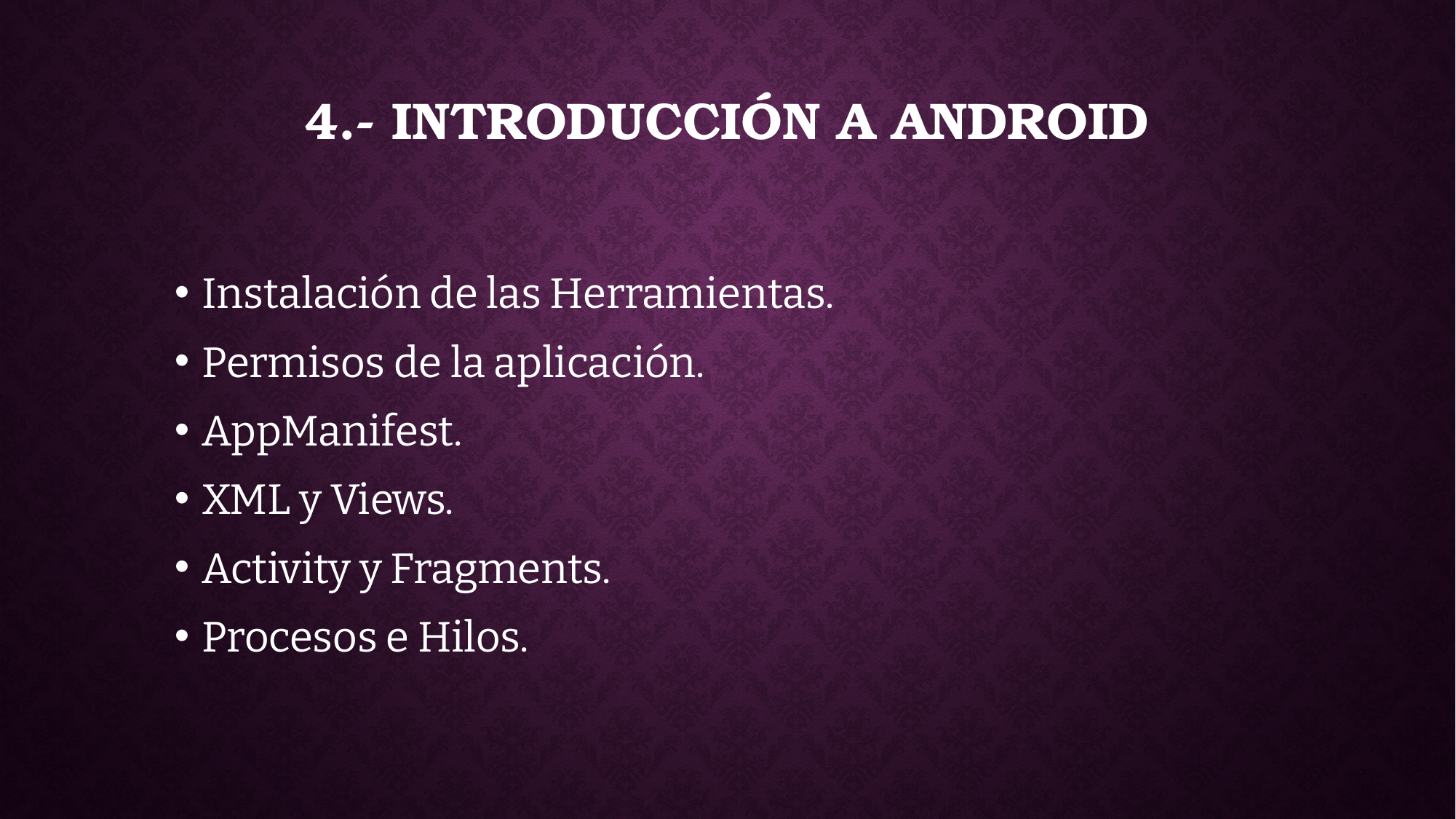

# 4.- Introducción a Android
Instalación de las Herramientas.
Permisos de la aplicación.
AppManifest.
XML y Views.
Activity y Fragments.
Procesos e Hilos.